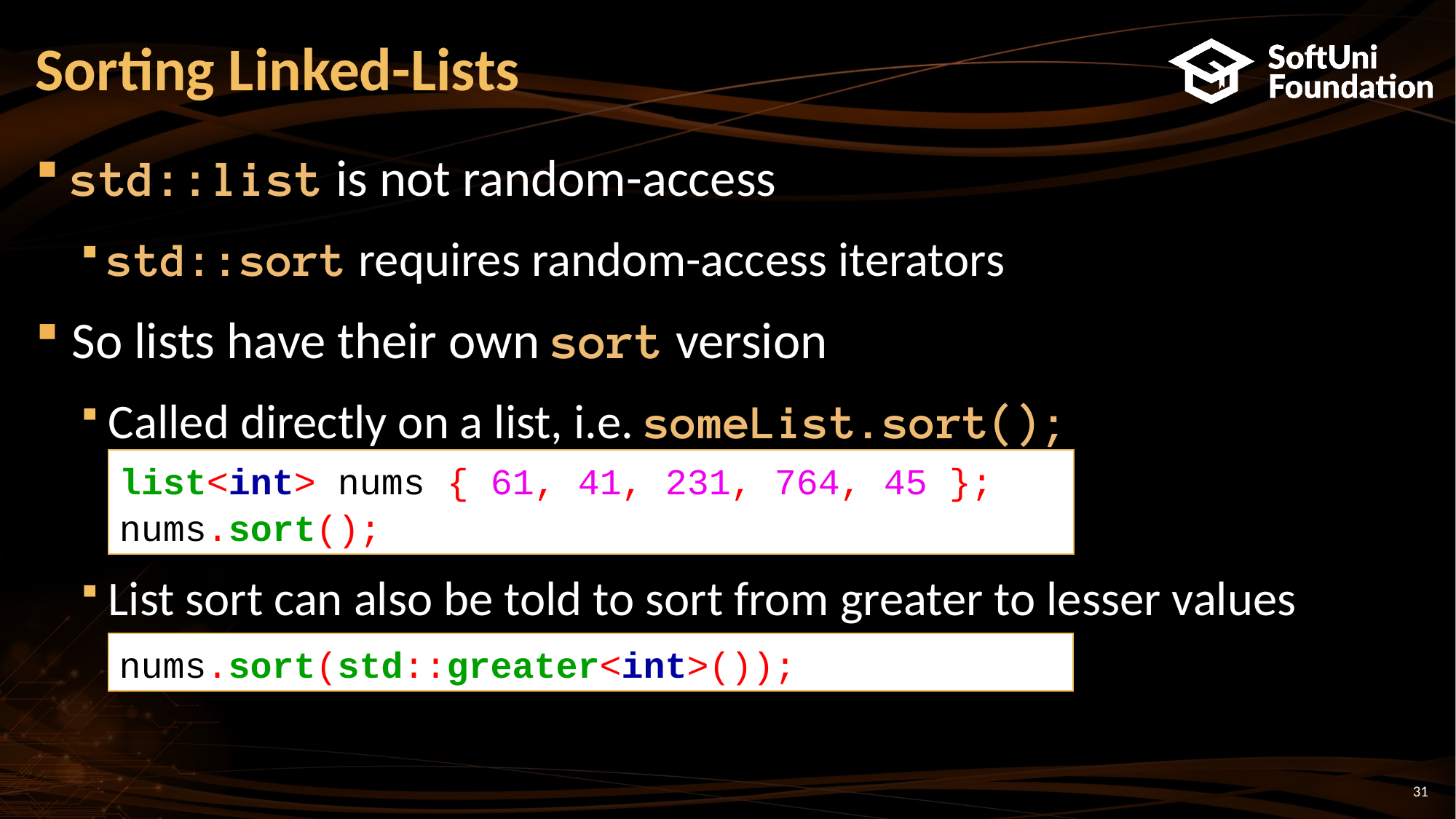

# Sorting Linked-Lists
std::list is not random-access
std::sort requires random-access iterators
So lists have their own sort version
Called directly on a list, i.e. someList.sort();

List sort can also be told to sort from greater to lesser values
list<int> nums { 61, 41, 231, 764, 45 }; nums.sort();
nums.sort(std::greater<int>());
31